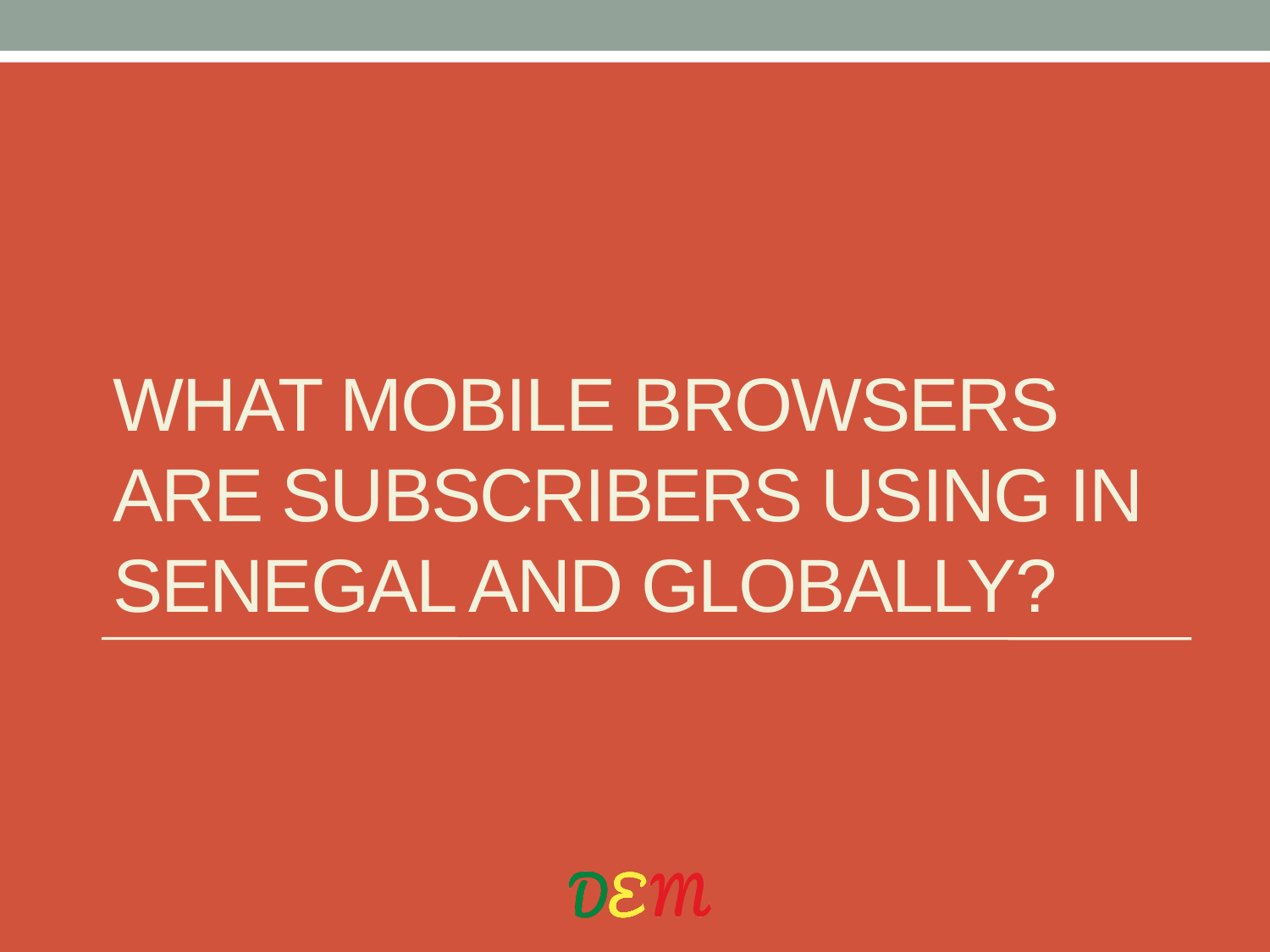

# What mobile browsers are subscribers using in SENEGAL and globally?